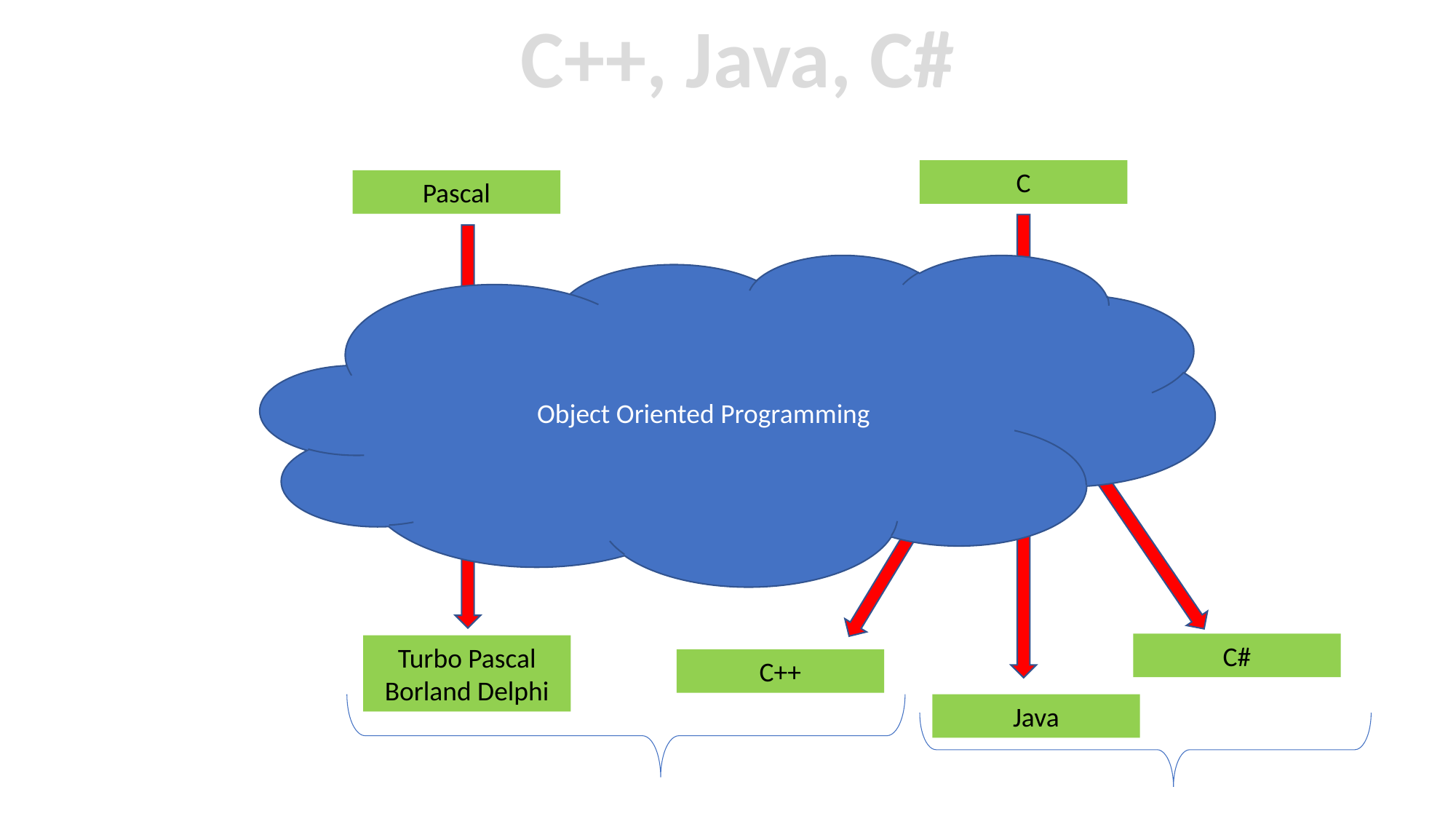

C++, Java, C#
C
Pascal

Object Oriented Programming

C#
Turbo Pascal
Borland Delphi
C++
Java